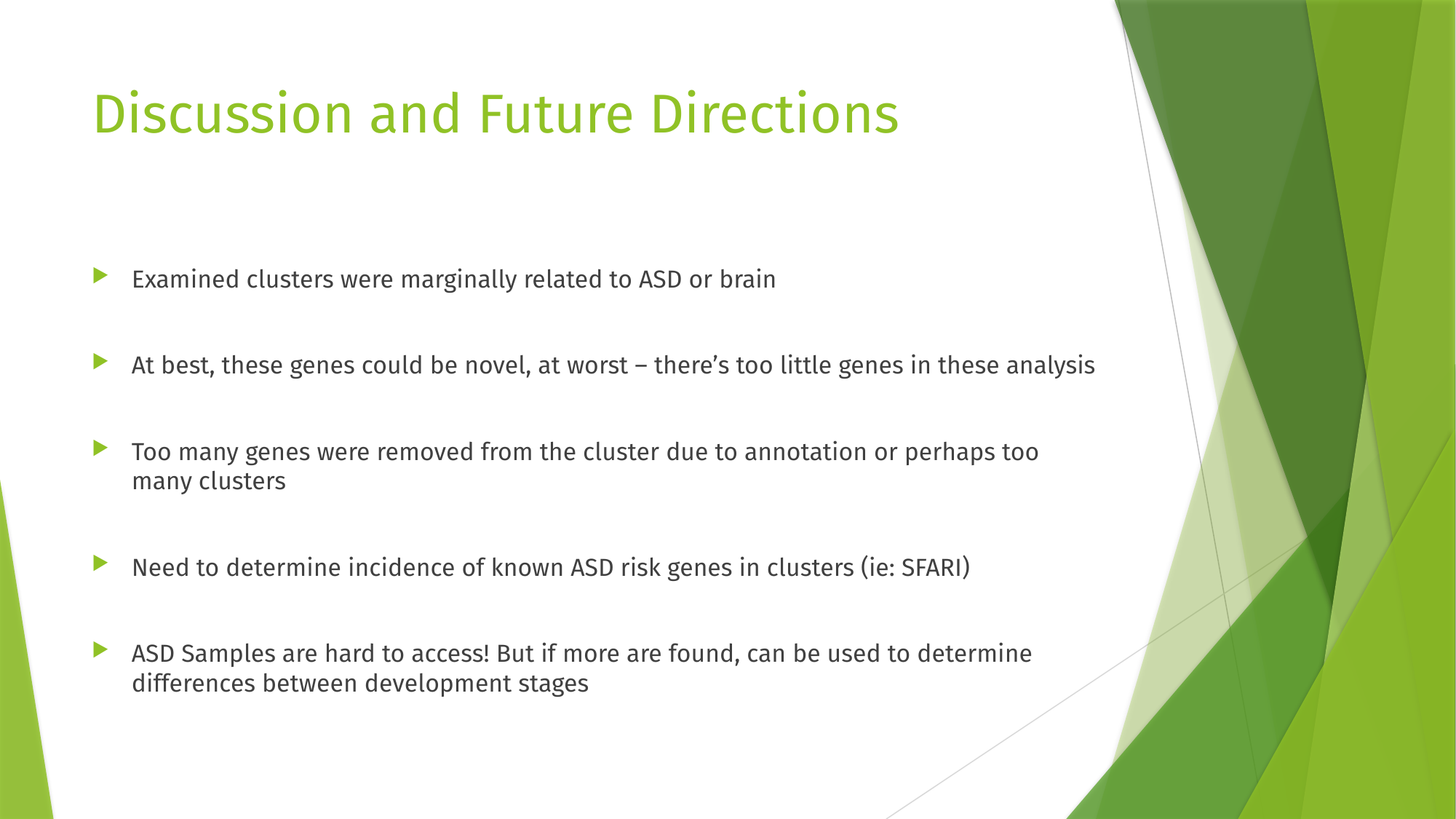

# Discussion and Future Directions
Examined clusters were marginally related to ASD or brain

At best, these genes could be novel, at worst – there’s too little genes in these analysis

Too many genes were removed from the cluster due to annotation or perhaps too many clusters

Need to determine incidence of known ASD risk genes in clusters (ie: SFARI)

ASD Samples are hard to access! But if more are found, can be used to determine differences between development stages